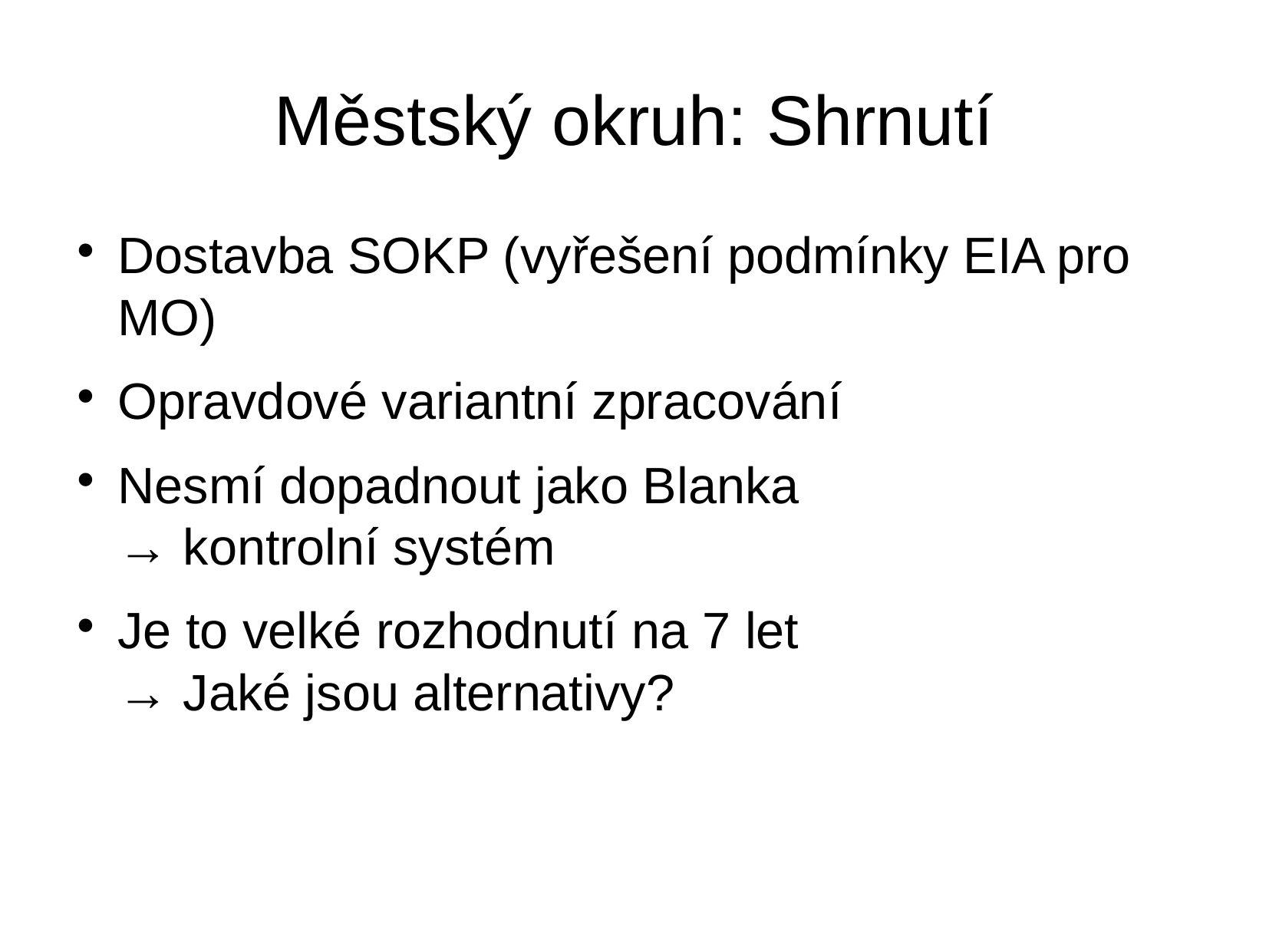

Městský okruh: Shrnutí
Dostavba SOKP (vyřešení podmínky EIA pro MO)
Opravdové variantní zpracování
Nesmí dopadnout jako Blanka
→ kontrolní systém
Je to velké rozhodnutí na 7 let
→ Jaké jsou alternativy?